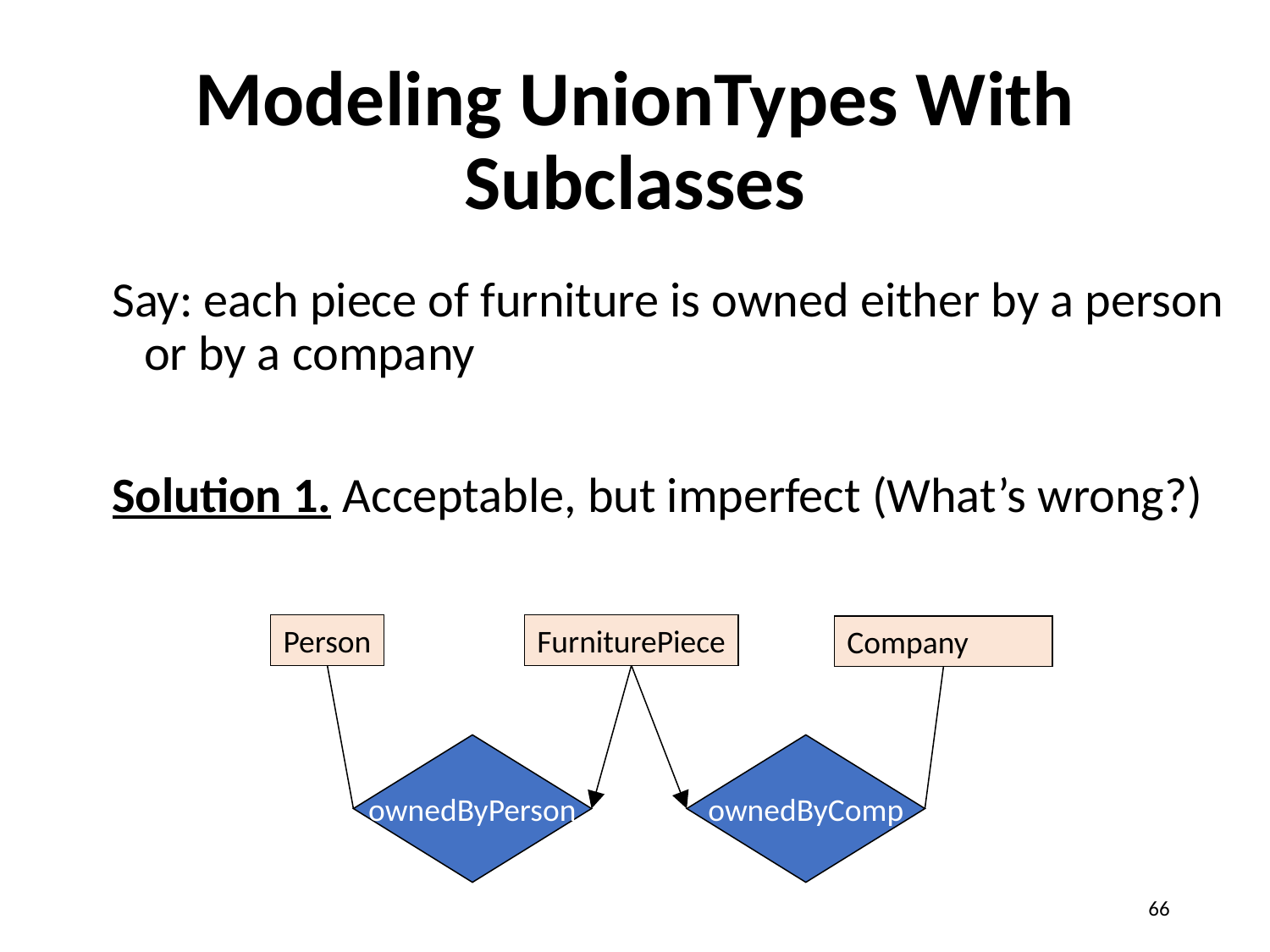

# Modeling UnionTypes With Subclasses
Say: each piece of furniture is owned either by a person or by a company

Solution 1. Acceptable, but imperfect (What’s wrong?)
Person
FurniturePiece
Company
ownedByPerson
ownedByComp
66